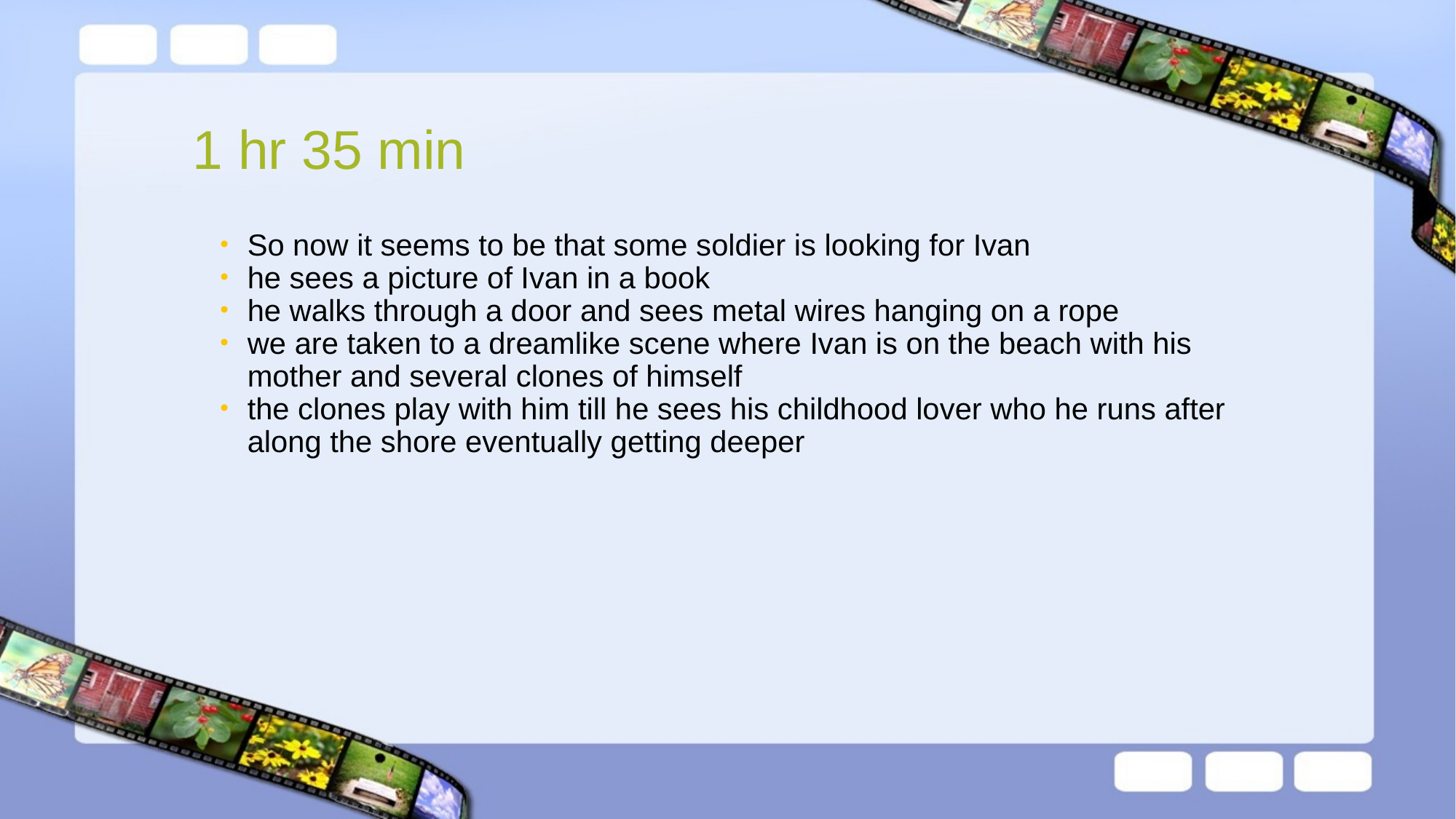

# 1 hr 35 min
So now it seems to be that some soldier is looking for Ivan
he sees a picture of Ivan in a book
he walks through a door and sees metal wires hanging on a rope
we are taken to a dreamlike scene where Ivan is on the beach with his mother and several clones of himself
the clones play with him till he sees his childhood lover who he runs after along the shore eventually getting deeper